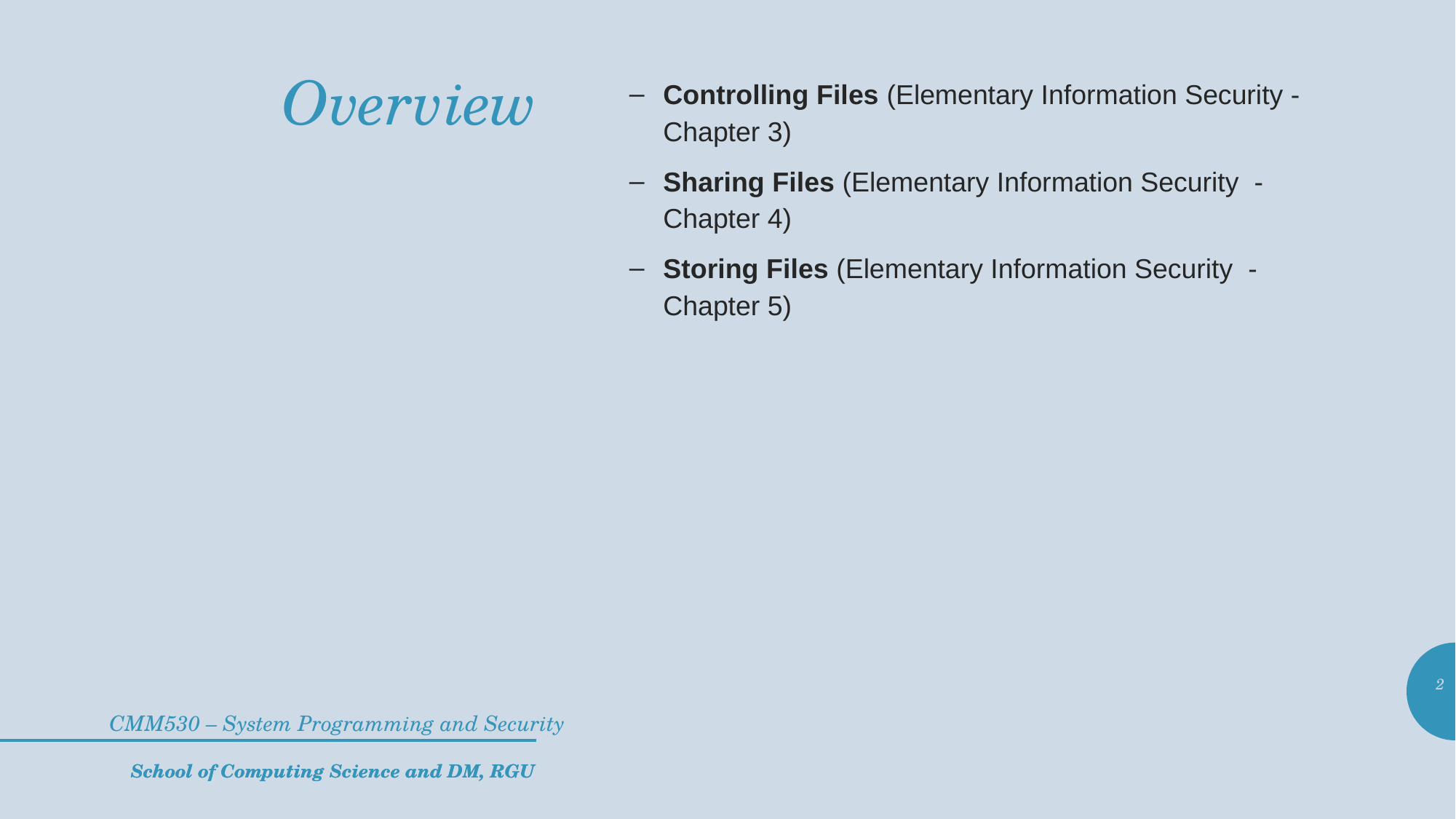

# Overview
Controlling Files (Elementary Information Security - Chapter 3)
Sharing Files (Elementary Information Security  - Chapter 4)
Storing Files (Elementary Information Security  - Chapter 5)
2
School of Computing Science and DM, RGU